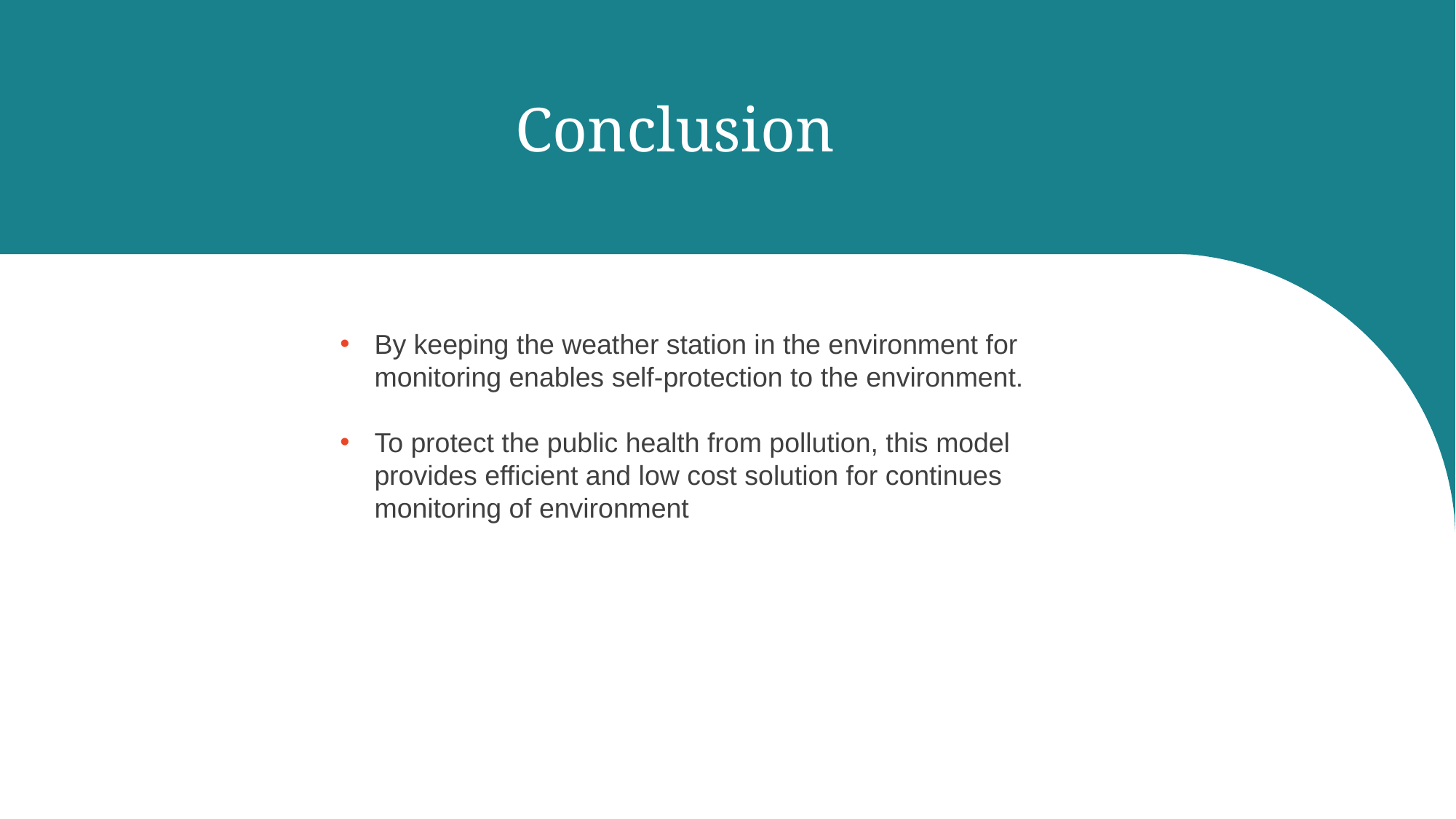

# Conclusion
By keeping the weather station in the environment for monitoring enables self-protection to the environment.

To protect the public health from pollution, this model provides efficient and low cost solution for continues monitoring of environment

2/8/20XX
19